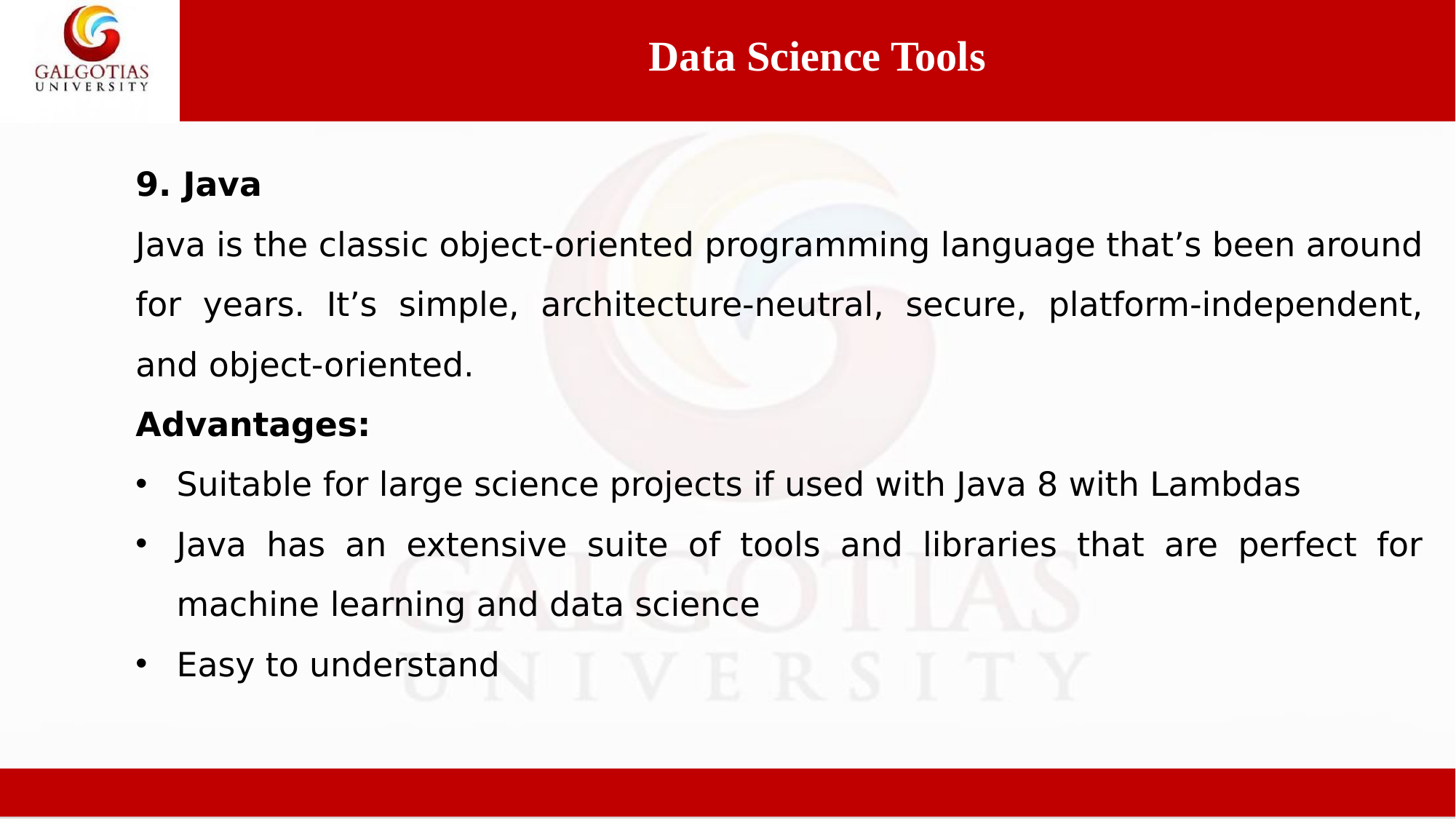

Data Science Tools
9. Java
Java is the classic object-oriented programming language that’s been around for years. It’s simple, architecture-neutral, secure, platform-independent, and object-oriented.
Advantages:
Suitable for large science projects if used with Java 8 with Lambdas
Java has an extensive suite of tools and libraries that are perfect for machine learning and data science
Easy to understand